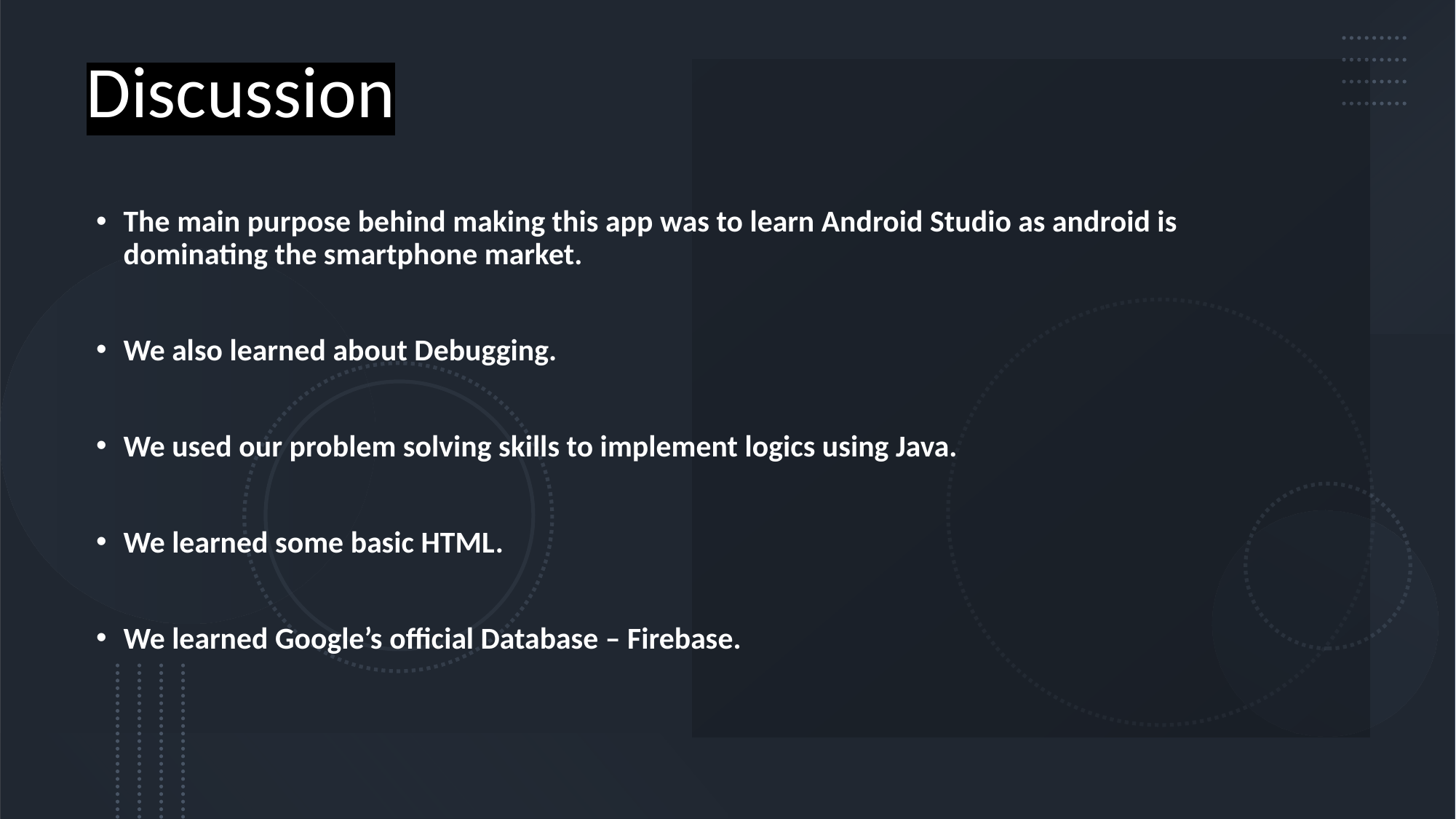

# Discussion

The main purpose behind making this app was to learn Android Studio as android is dominating the smartphone market.

We also learned about Debugging.

We used our problem solving skills to implement logics using Java.

We learned some basic HTML.

We learned Google’s official Database – Firebase.